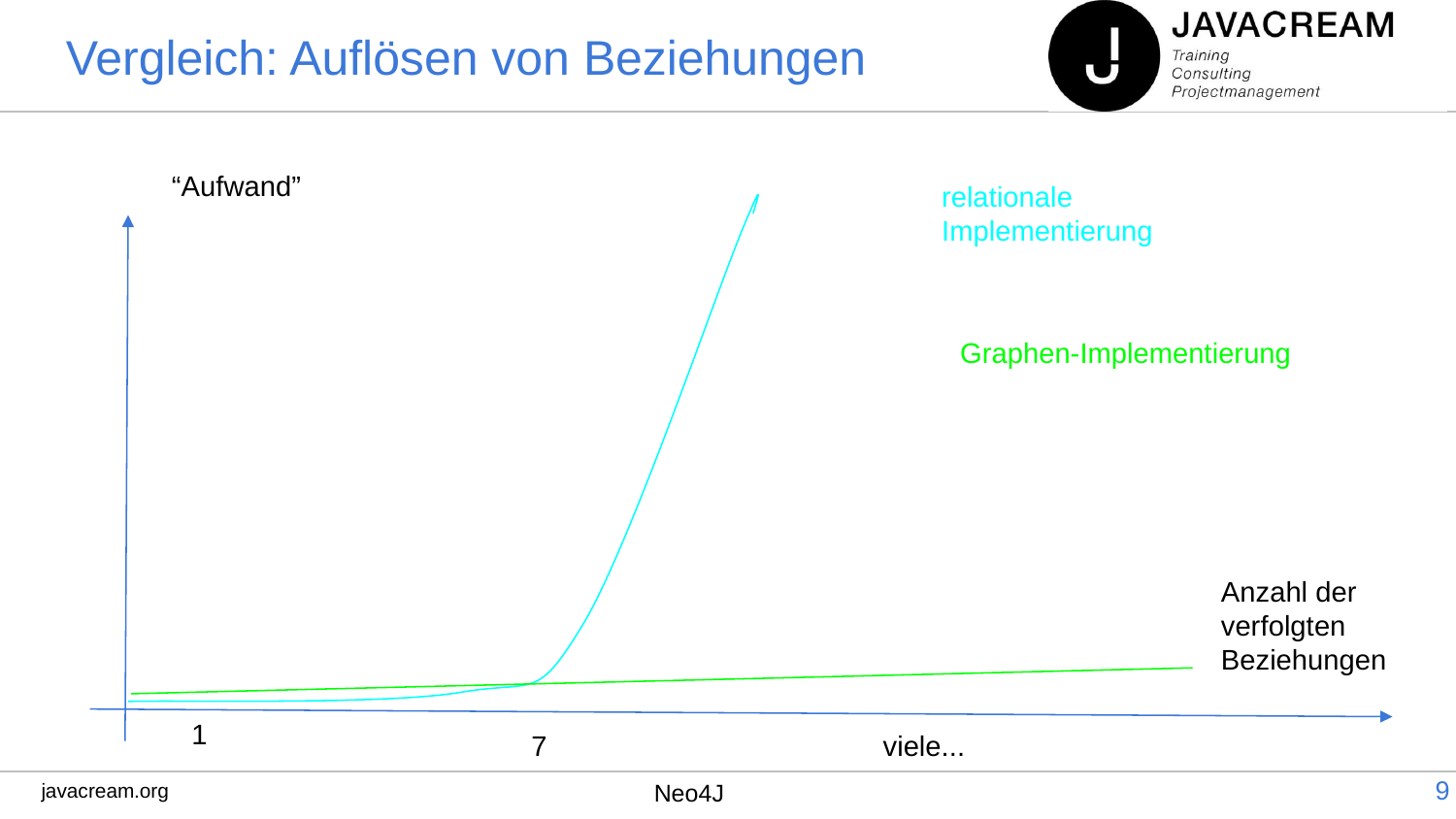

# Vergleich: Auflösen von Beziehungen
“Aufwand”
relationale Implementierung

Graphen-Implementierung
Anzahl der verfolgten Beziehungen

1
7
viele...
9